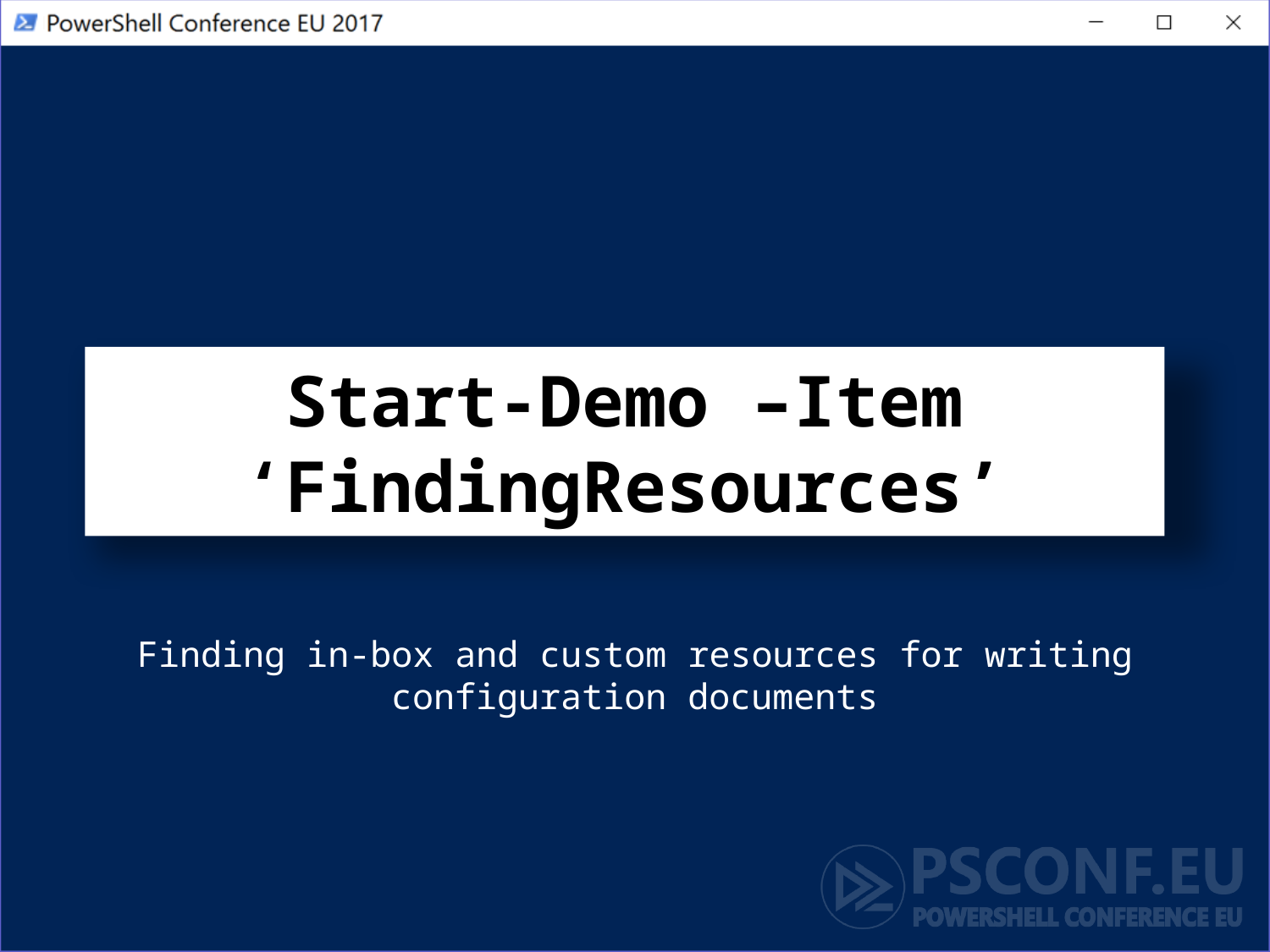

# Start-Demo –Item ‘FindingResources’
Finding in-box and custom resources for writing configuration documents